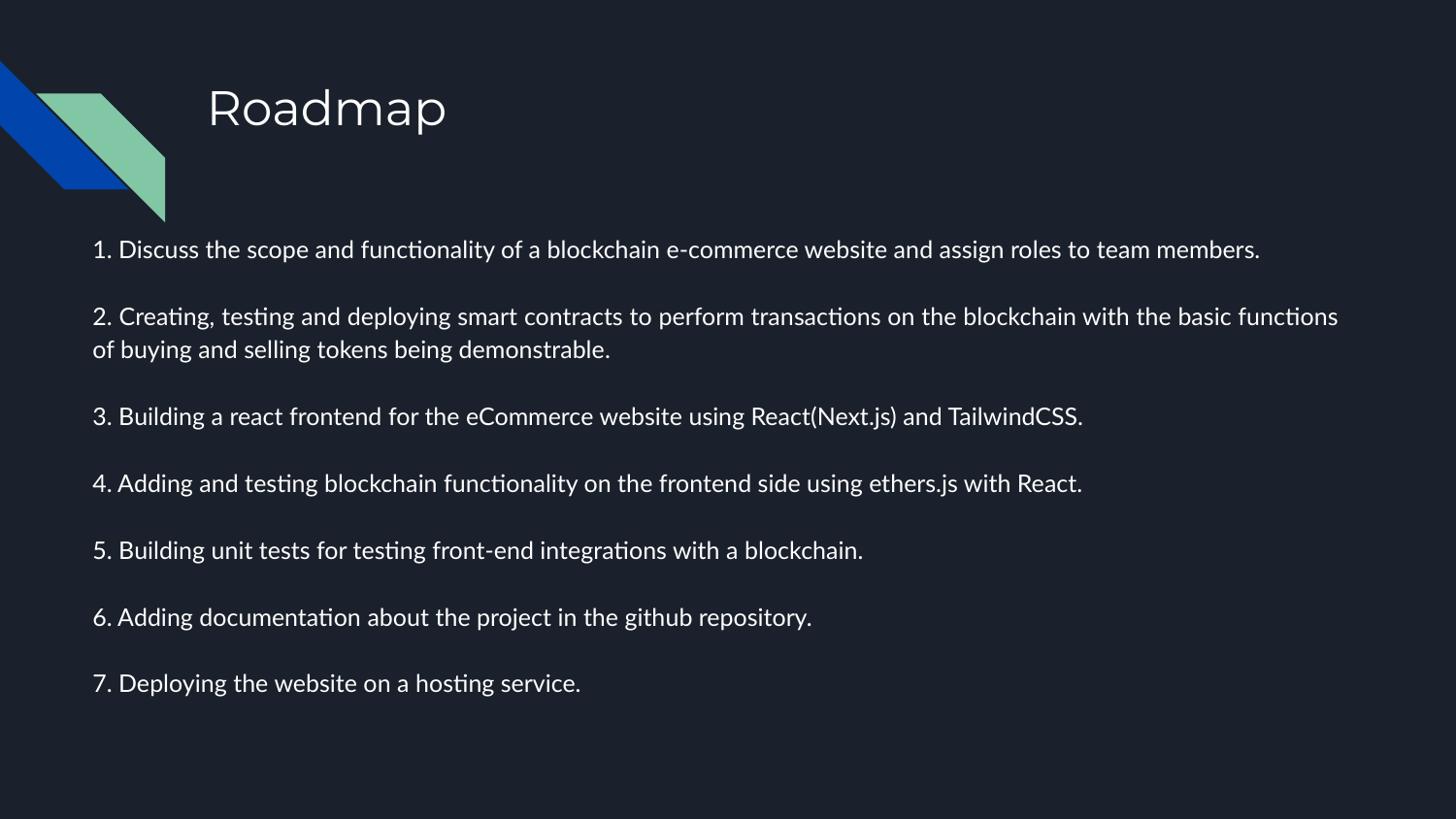

# Roadmap
1. Discuss the scope and functionality of a blockchain e-commerce website and assign roles to team members.

2. Creating, testing and deploying smart contracts to perform transactions on the blockchain with the basic functions of buying and selling tokens being demonstrable.

3. Building a react frontend for the eCommerce website using React(Next.js) and TailwindCSS.

4. Adding and testing blockchain functionality on the frontend side using ethers.js with React.

5. Building unit tests for testing front-end integrations with a blockchain.

6. Adding documentation about the project in the github repository.

7. Deploying the website on a hosting service.